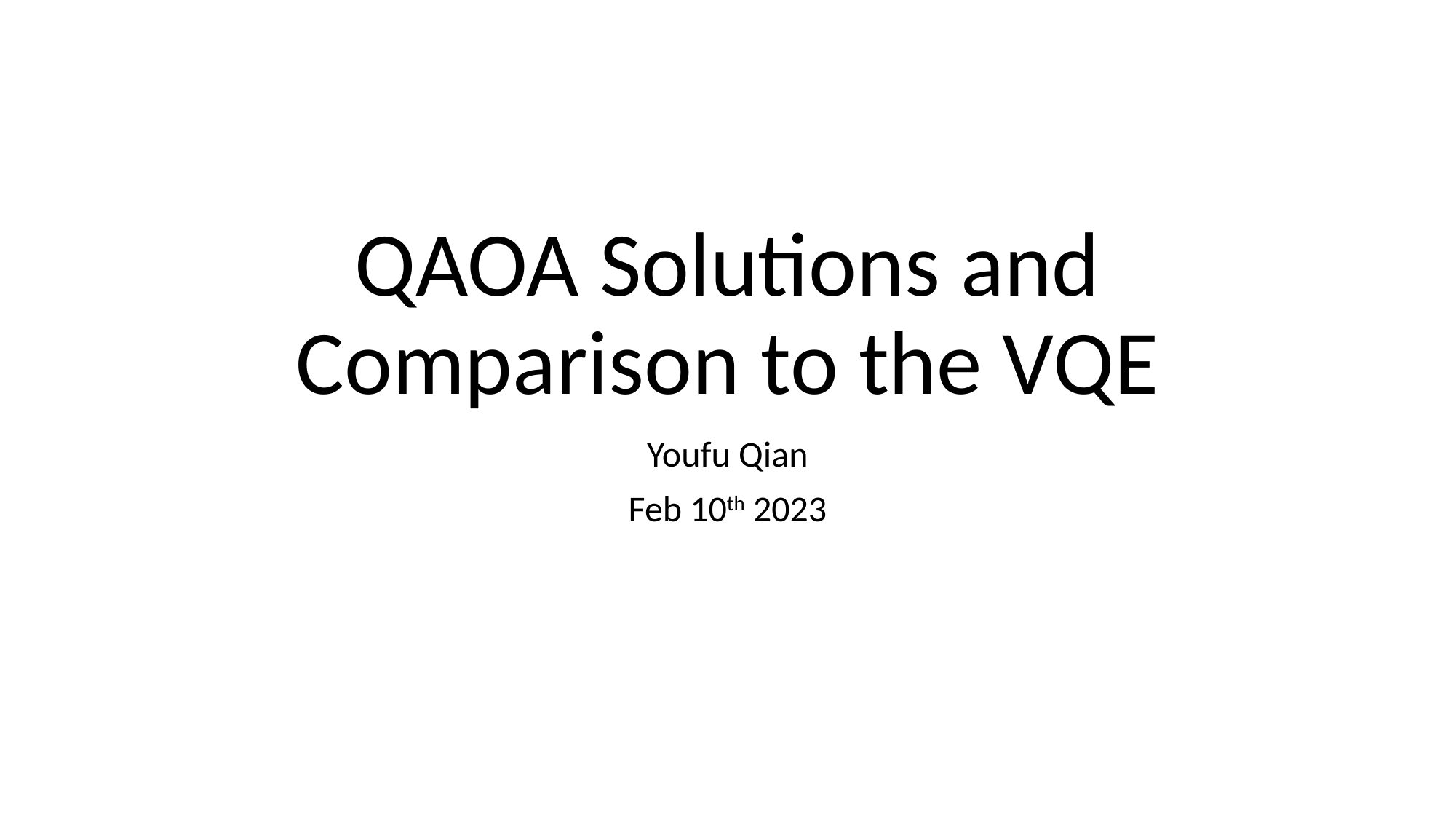

# QAOA Solutions and Comparison to the VQE
Youfu Qian
Feb 10th 2023